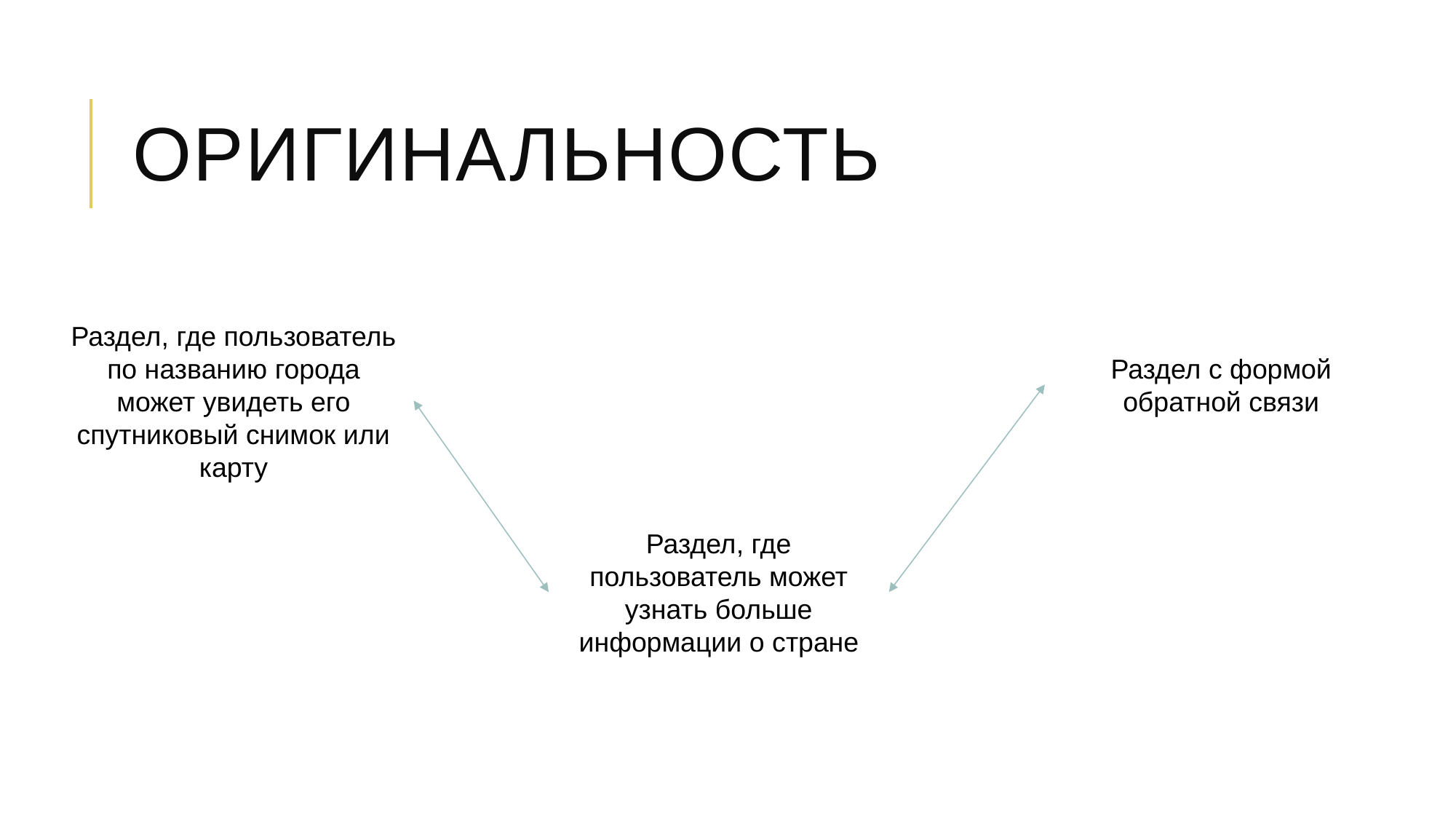

# Оригинальность
Раздел, где пользователь по названию города может увидеть его спутниковый снимок или карту
Раздел с формой обратной связи
Раздел, где пользователь может узнать больше информации о стране